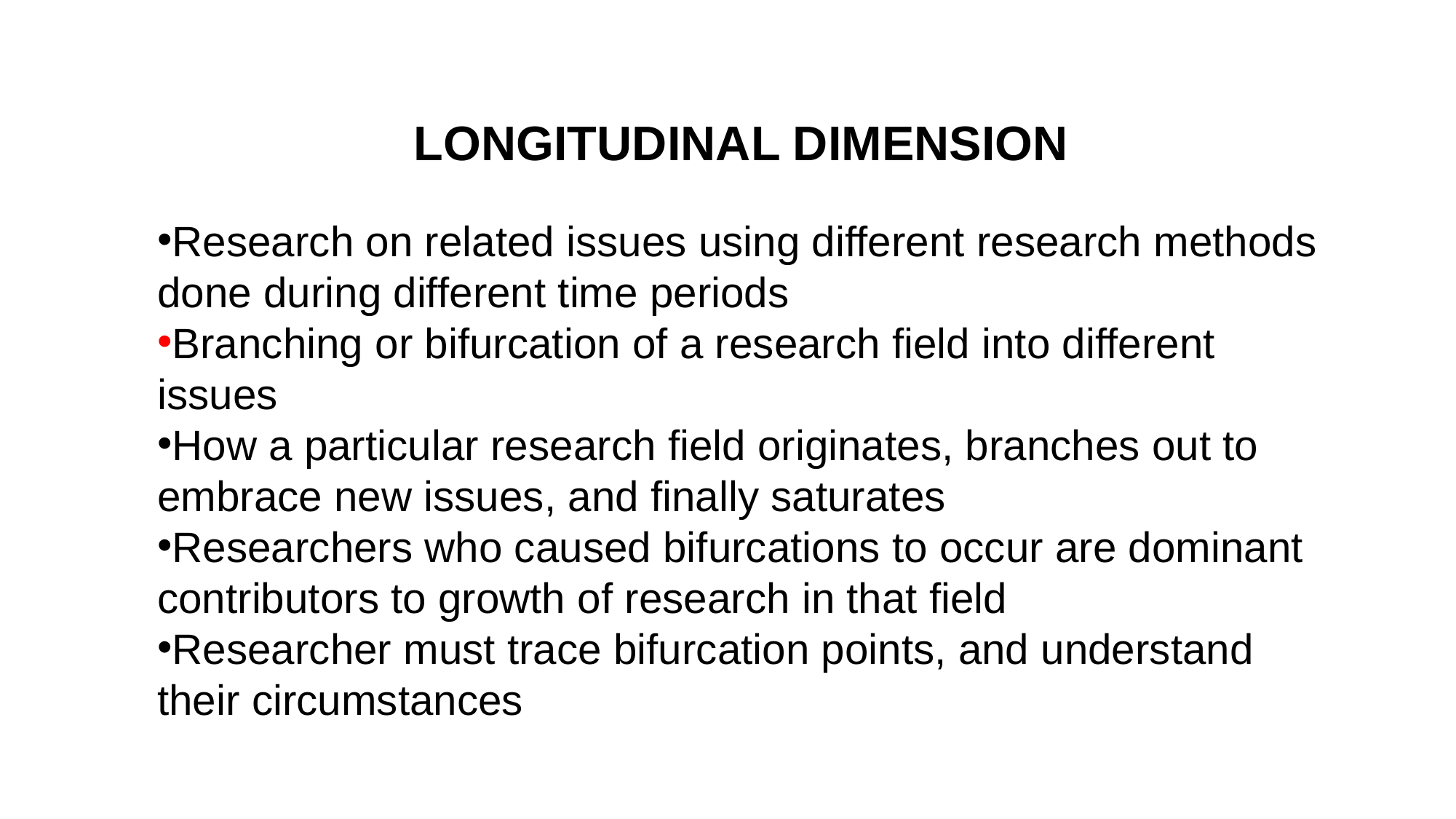

LONGITUDINAL DIMENSION

Research on related issues using different research methods done during different time periods
Branching or bifurcation of a research field into different issues
How a particular research field originates, branches out to embrace new issues, and finally saturates
Researchers who caused bifurcations to occur are dominant contributors to growth of research in that field
Researcher must trace bifurcation points, and understand their circumstances